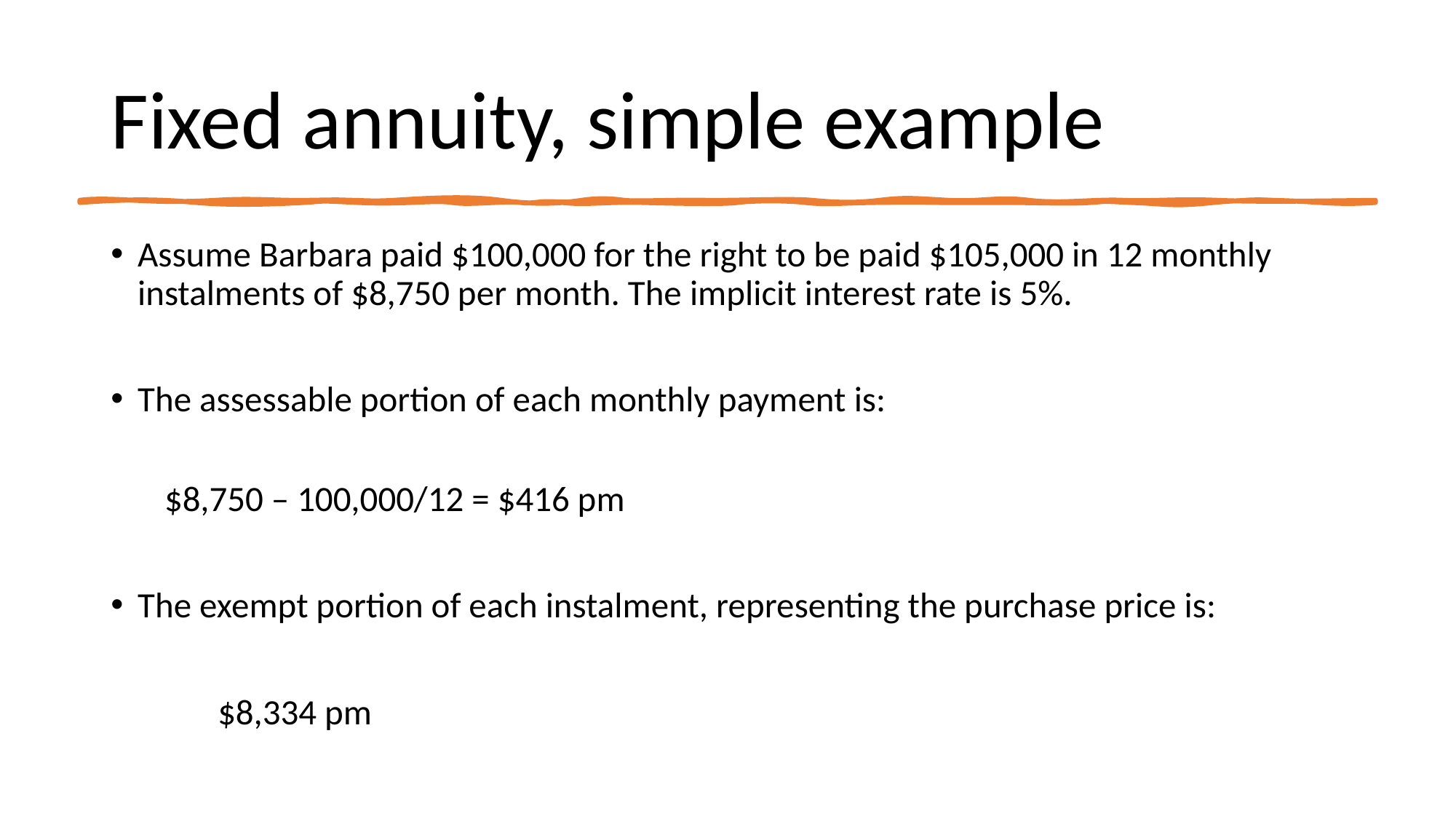

# Fixed annuity, simple example

Assume Barbara paid $100,000 for the right to be paid $105,000 in 12 monthly instalments of $8,750 per month. The implicit interest rate is 5%.

The assessable portion of each monthly payment is:

$8,750 – 100,000/12 = $416 pm

The exempt portion of each instalment, representing the purchase price is:

	$8,334 pm